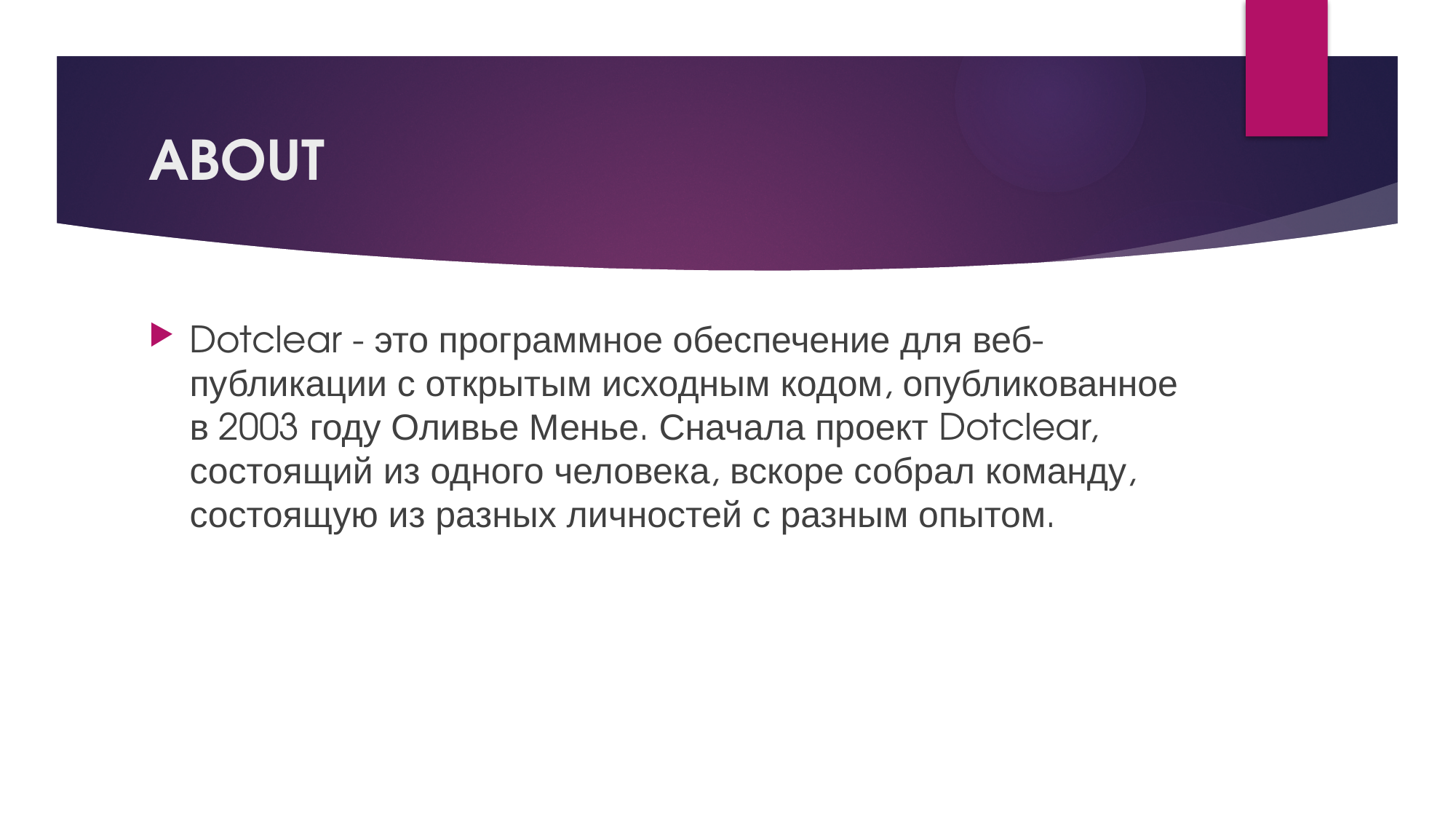

# ABOUT
Dotclear - это программное обеспечение для веб-публикации с открытым исходным кодом, опубликованное в 2003 году Оливье Менье. Сначала проект Dotclear, состоящий из одного человека, вскоре собрал команду, состоящую из разных личностей с разным опытом.